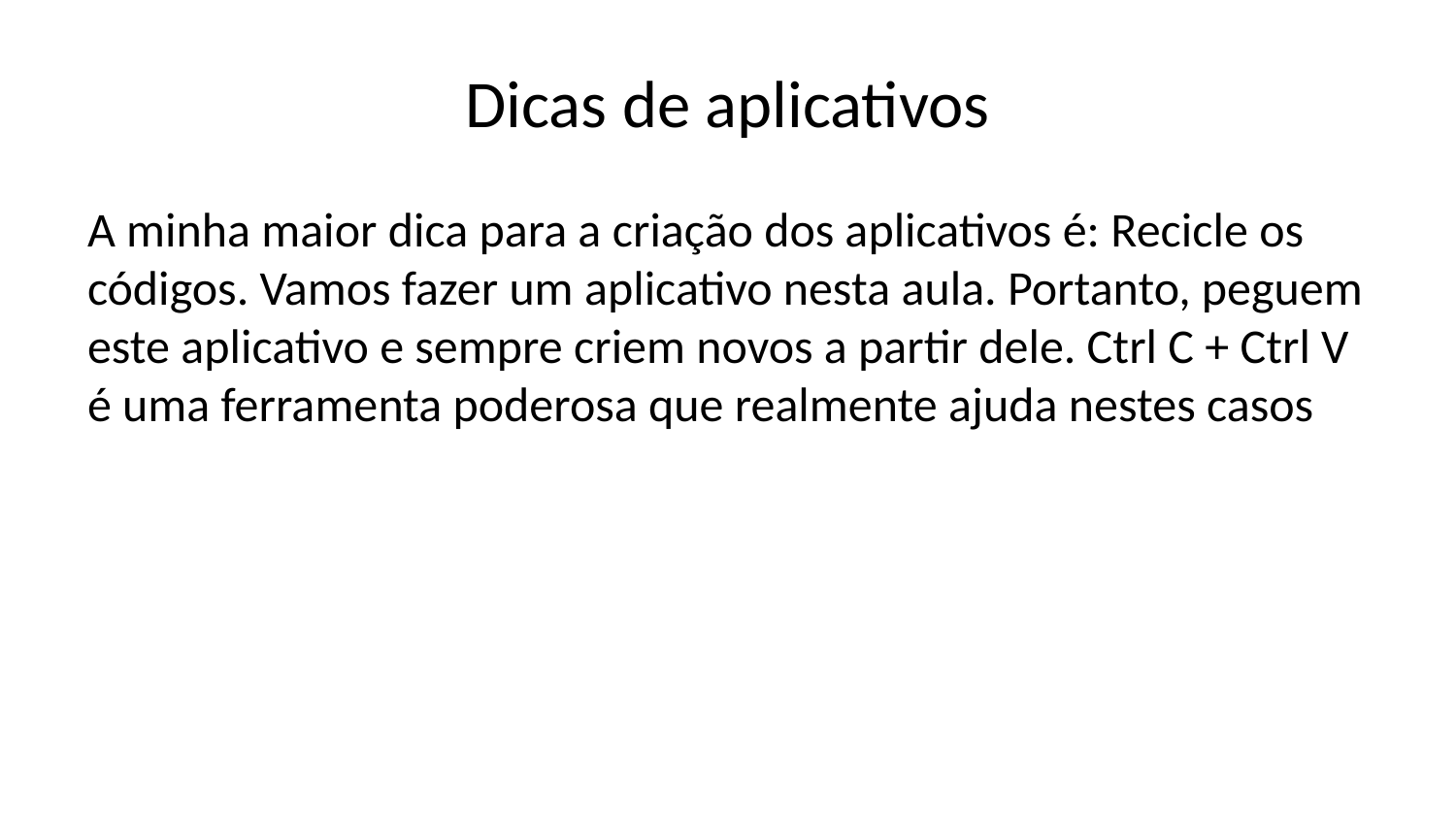

# Dicas de aplicativos
A minha maior dica para a criação dos aplicativos é: Recicle os códigos. Vamos fazer um aplicativo nesta aula. Portanto, peguem este aplicativo e sempre criem novos a partir dele. Ctrl C + Ctrl V é uma ferramenta poderosa que realmente ajuda nestes casos